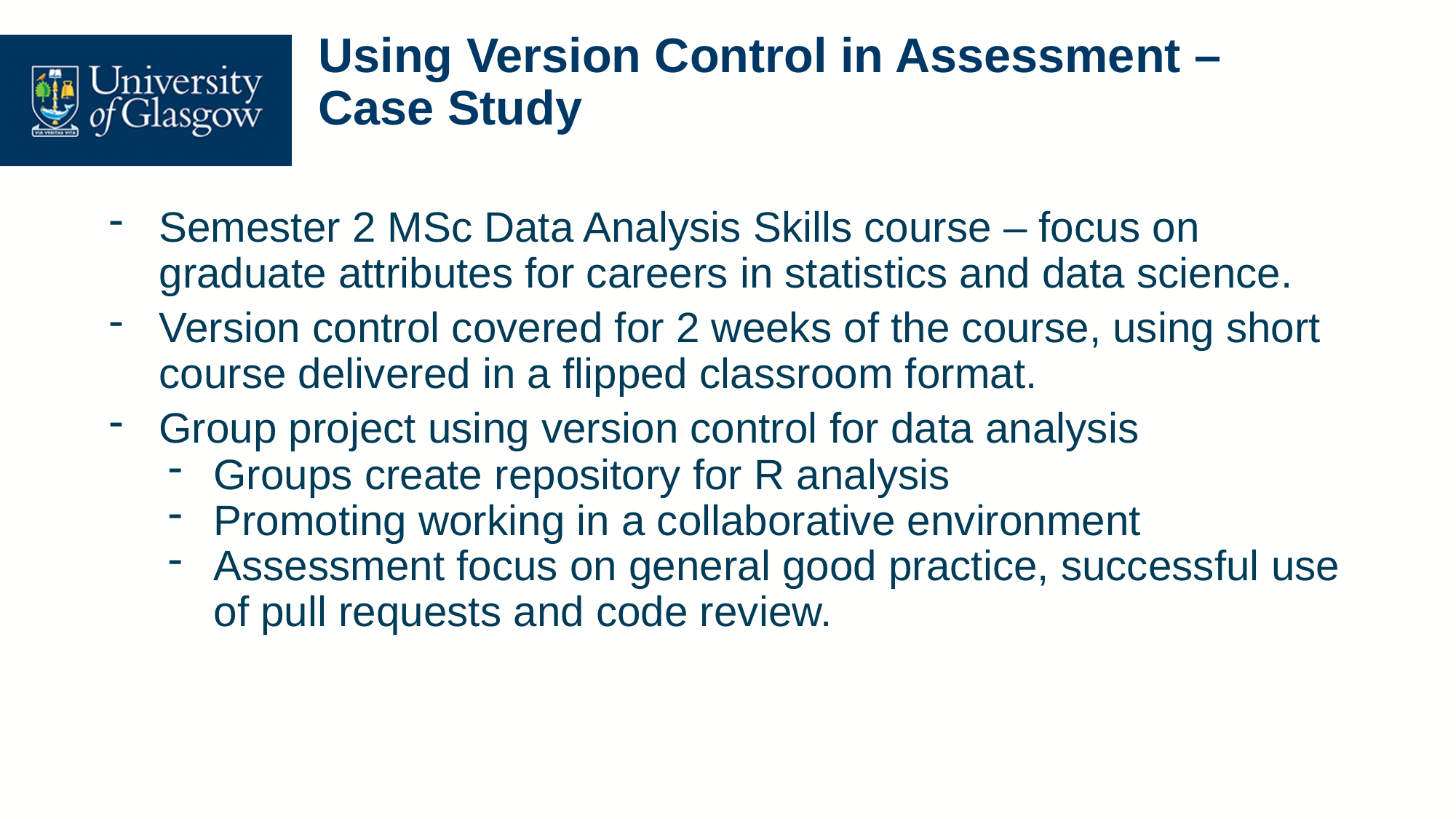

# Using Version Control in Assessment – Case Study
Semester 2 MSc Data Analysis Skills course – focus on graduate attributes for careers in statistics and data science.
Version control covered for 2 weeks of the course, using short course delivered in a flipped classroom format.
Group project using version control for data analysis
Groups create repository for R analysis
Promoting working in a collaborative environment
Assessment focus on general good practice, successful use of pull requests and code review.